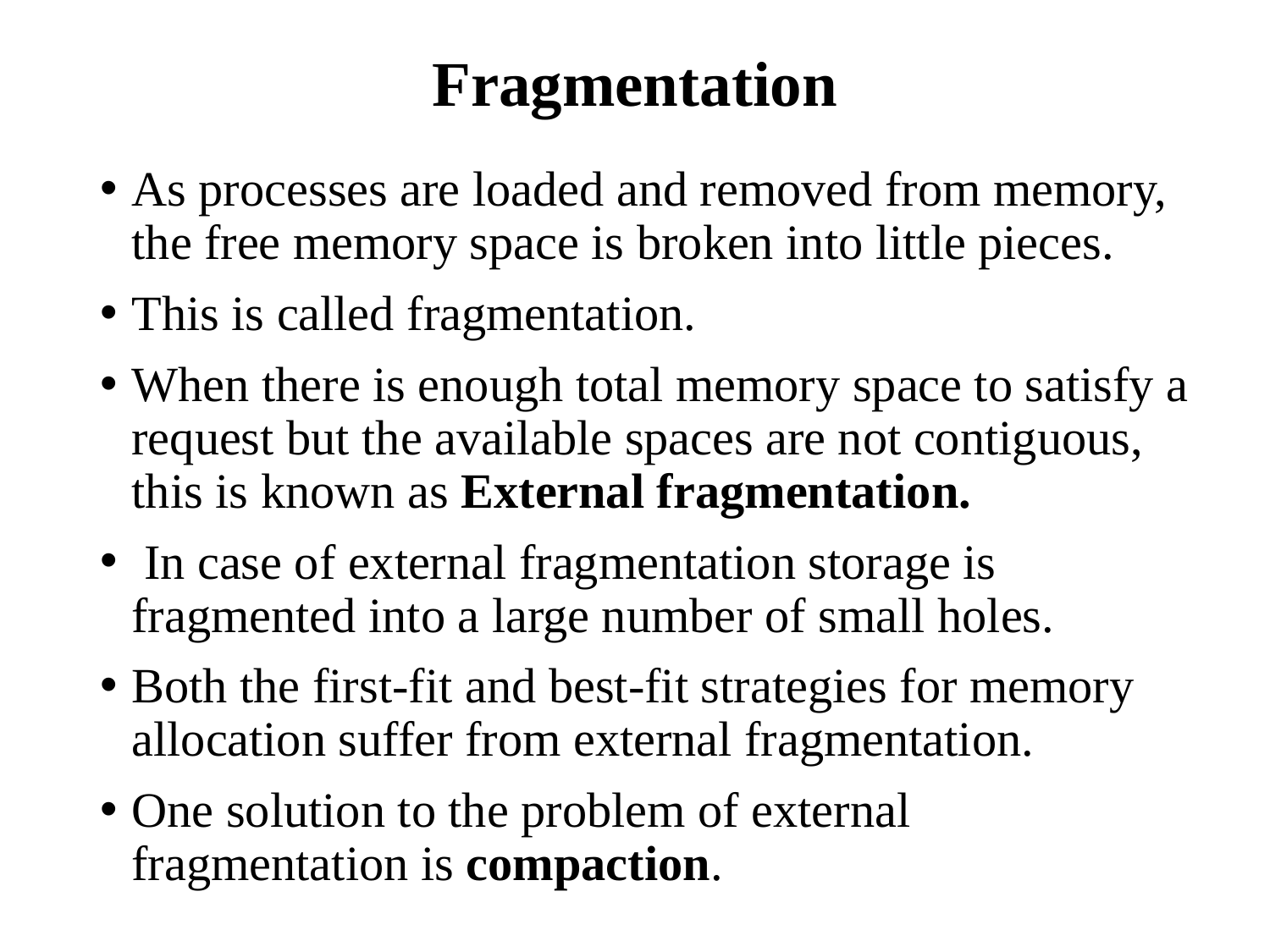

# Fragmentation
As processes are loaded and removed from memory, the free memory space is broken into little pieces.
This is called fragmentation.
When there is enough total memory space to satisfy a request but the available spaces are not contiguous, this is known as External fragmentation.
 In case of external fragmentation storage is fragmented into a large number of small holes.
Both the first-fit and best-fit strategies for memory allocation suffer from external fragmentation.
One solution to the problem of external fragmentation is compaction.